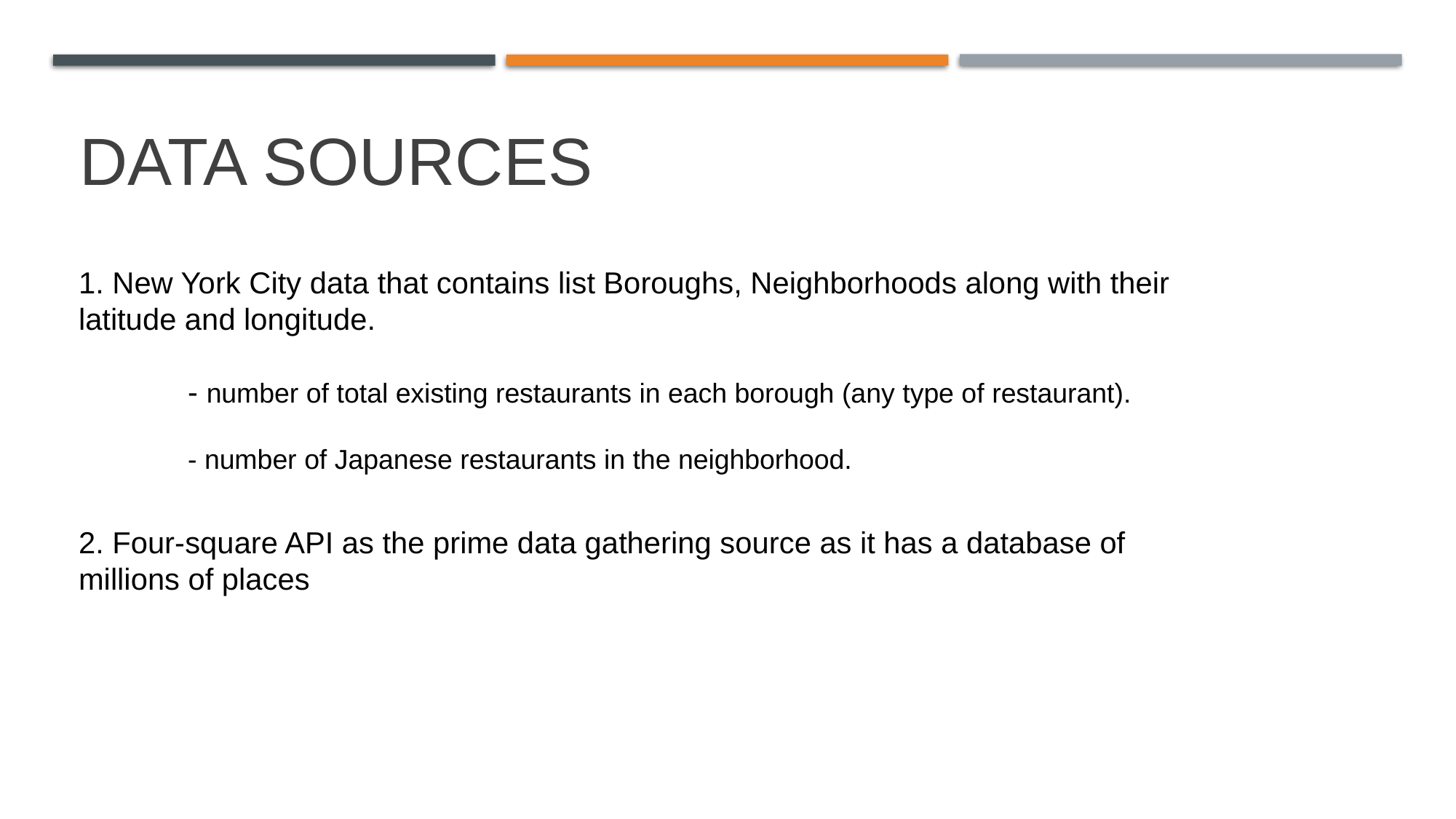

# Data sources
1. New York City data that contains list Boroughs, Neighborhoods along with their latitude and longitude.
	- number of total existing restaurants in each borough (any type of restaurant).
	- number of Japanese restaurants in the neighborhood.

2. Four-square API as the prime data gathering source as it has a database of millions of places